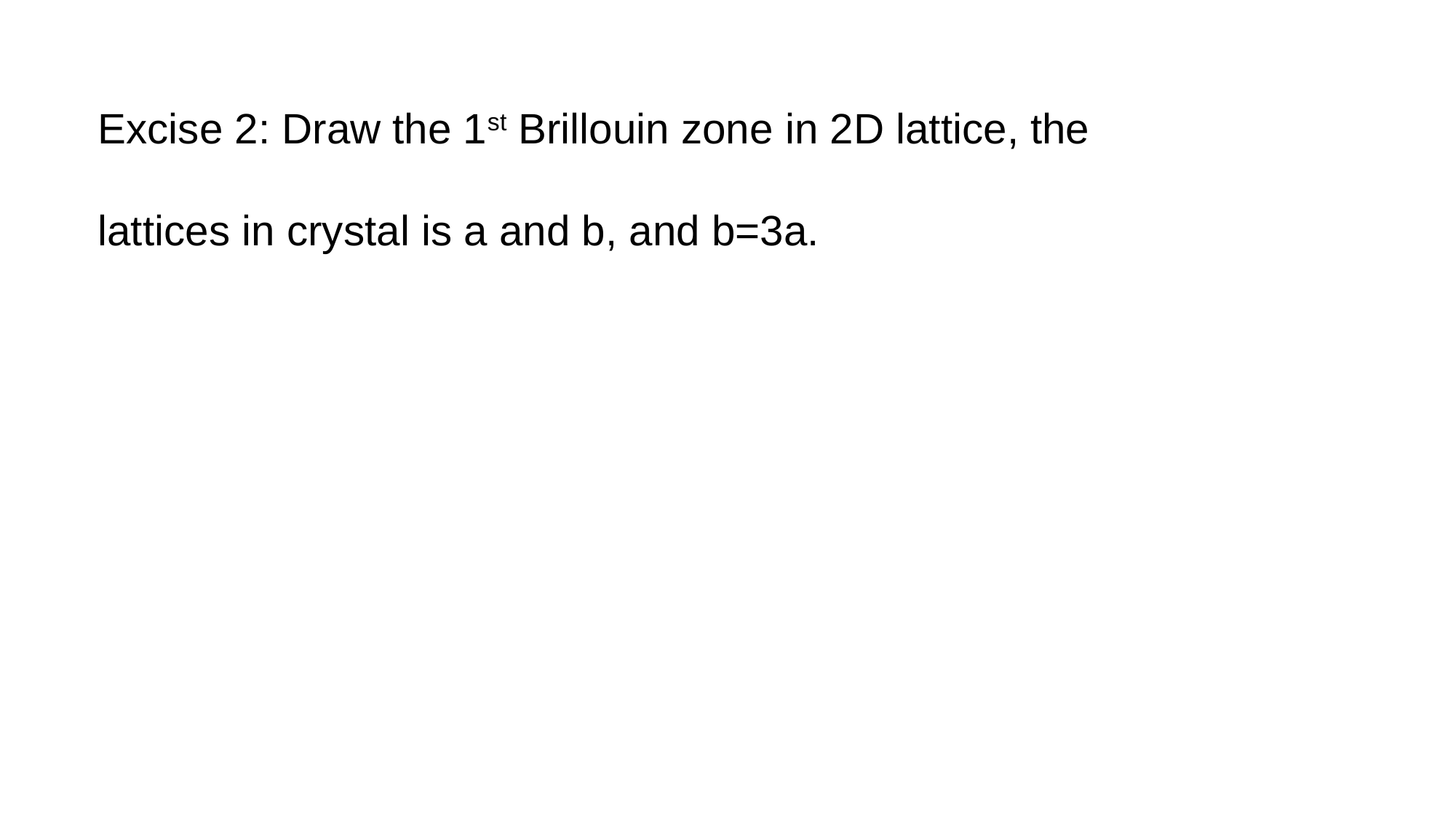

Excise 2: Draw the 1st Brillouin zone in 2D lattice, the lattices in crystal is a and b, and b=3a.